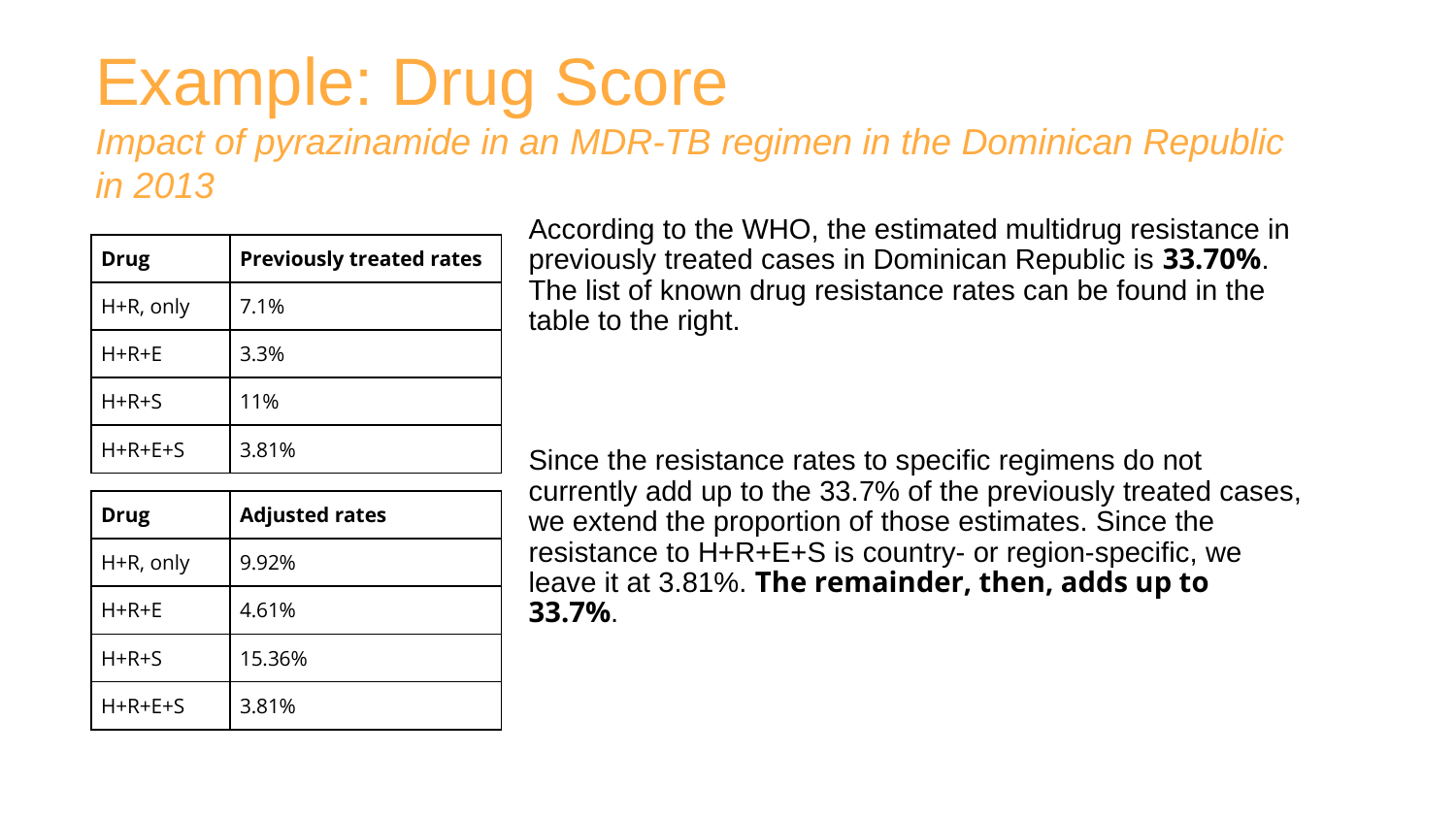

# Example: Drug Score
Impact of pyrazinamide in an MDR-TB regimen in the Dominican Republic in 2013
According to the WHO, the estimated multidrug resistance in previously treated cases in Dominican Republic is 33.70%. The list of known drug resistance rates can be found in the table to the right.

Since the resistance rates to specific regimens do not currently add up to the 33.7% of the previously treated cases, we extend the proportion of those estimates. Since the resistance to H+R+E+S is country- or region-specific, we leave it at 3.81%. The remainder, then, adds up to 33.7%.

| Drug | Previously treated rates |
| --- | --- |
| H+R, only | 7.1% |
| H+R+E | 3.3% |
| H+R+S | 11% |
| H+R+E+S | 3.81% |
| Drug | Adjusted rates |
| --- | --- |
| H+R, only | 9.92% |
| H+R+E | 4.61% |
| H+R+S | 15.36% |
| H+R+E+S | 3.81% |